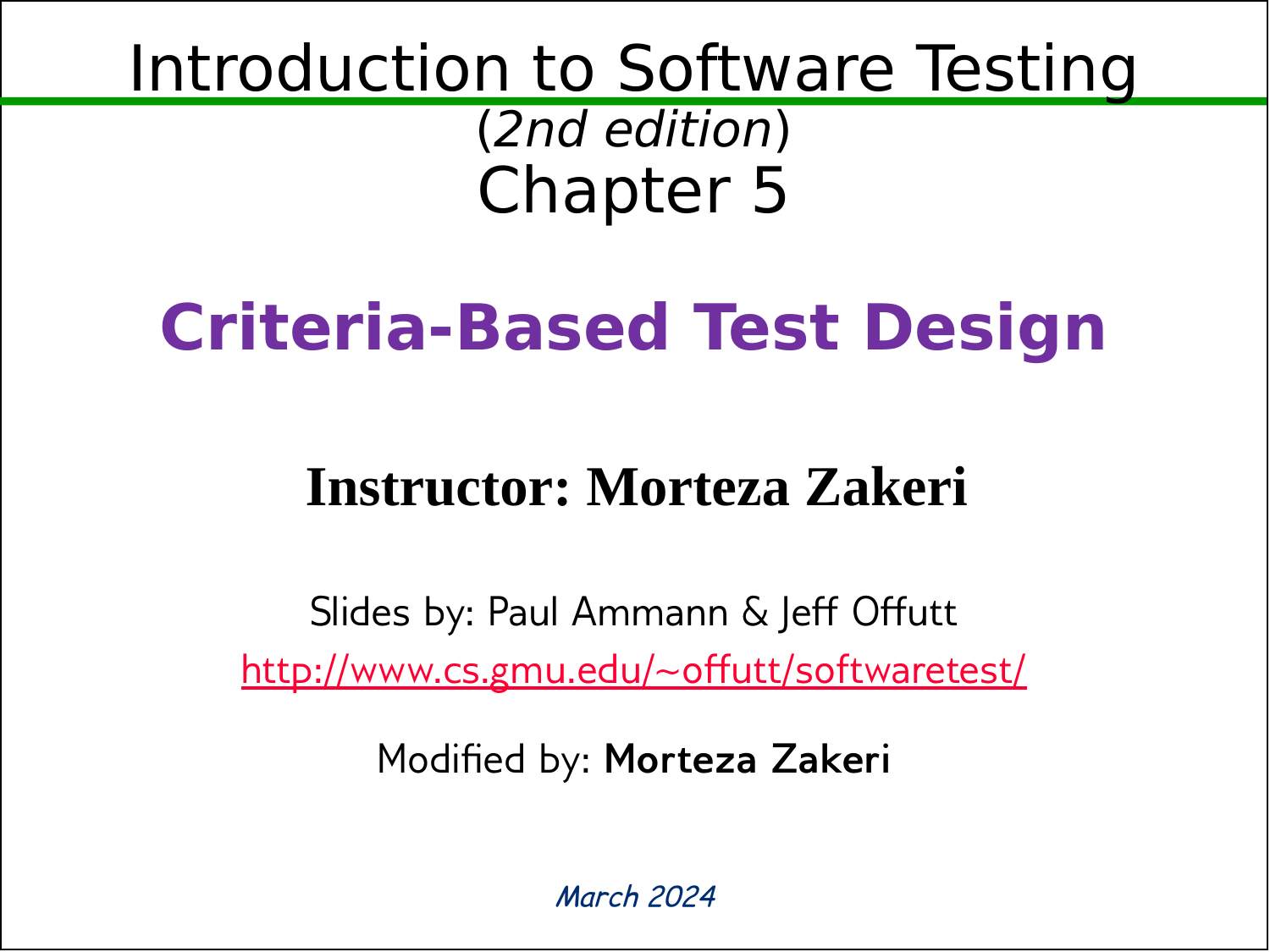

# Introduction to Software Testing (2nd edition) Chapter 5 Criteria-Based Test Design
Instructor: Morteza Zakeri
Slides by: Paul Ammann & Jeff Offutt
http://www.cs.gmu.edu/~offutt/softwaretest/
Modified by: Morteza Zakeri

March 2024